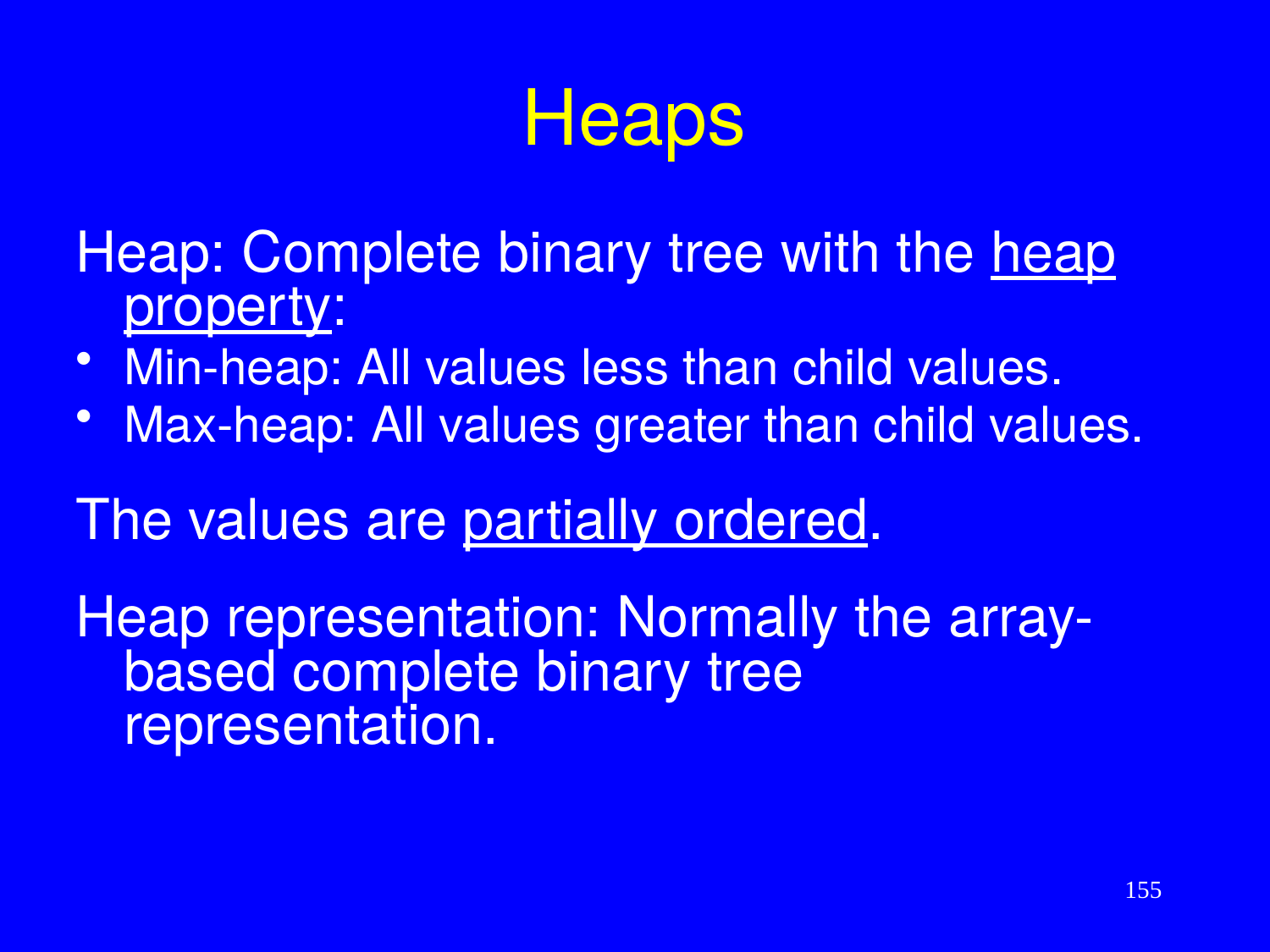

# Heaps
Heap: Complete binary tree with the heap property:
Min-heap: All values less than child values.
Max-heap: All values greater than child values.

The values are partially ordered.

Heap representation: Normally the array-based complete binary tree representation.
155